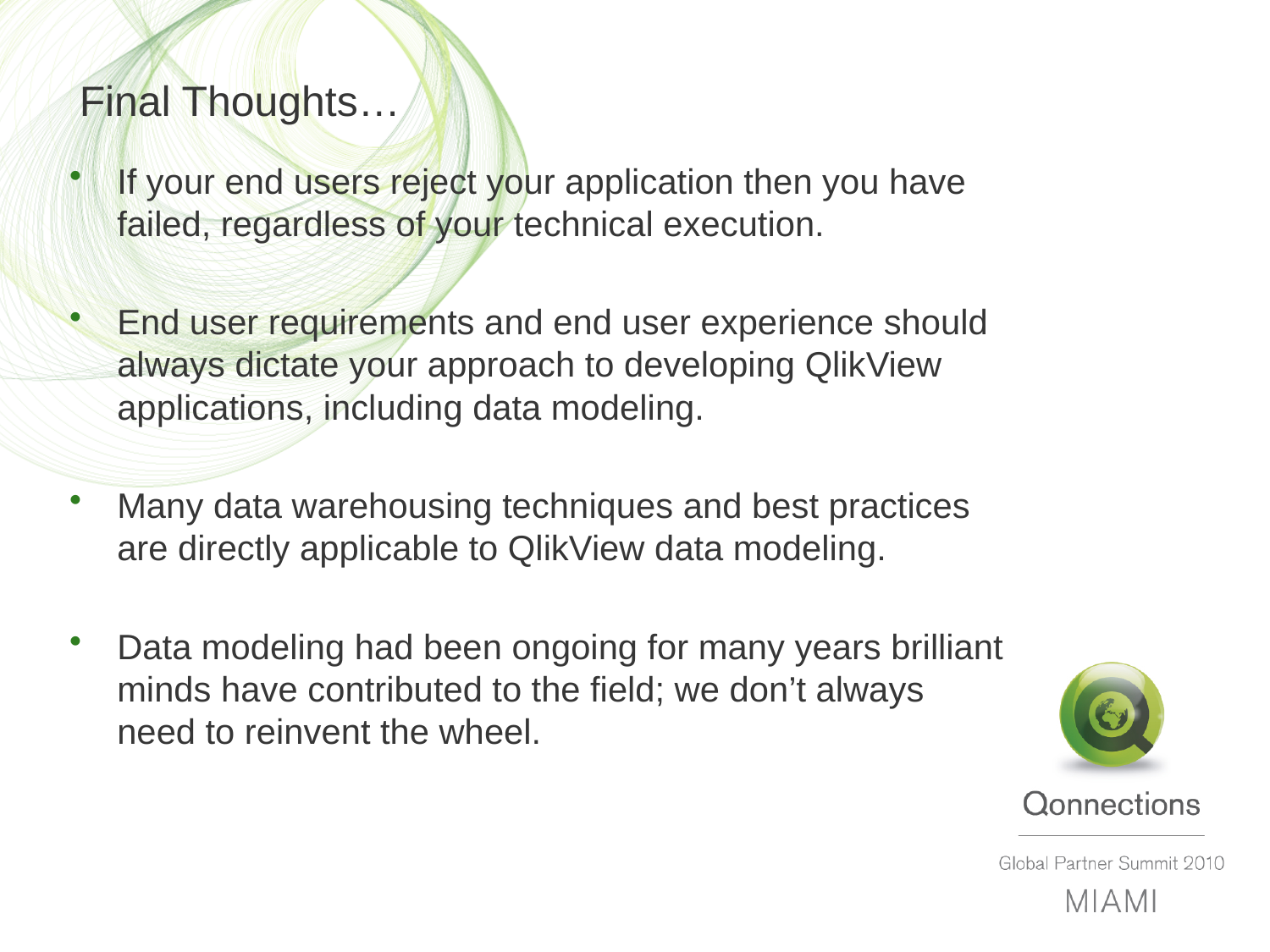

# Final Thoughts…
If your end users reject your application then you have failed, regardless of your technical execution.

End user requirements and end user experience should always dictate your approach to developing QlikView applications, including data modeling.

Many data warehousing techniques and best practices are directly applicable to QlikView data modeling.

Data modeling had been ongoing for many years brilliant minds have contributed to the field; we don’t always need to reinvent the wheel.